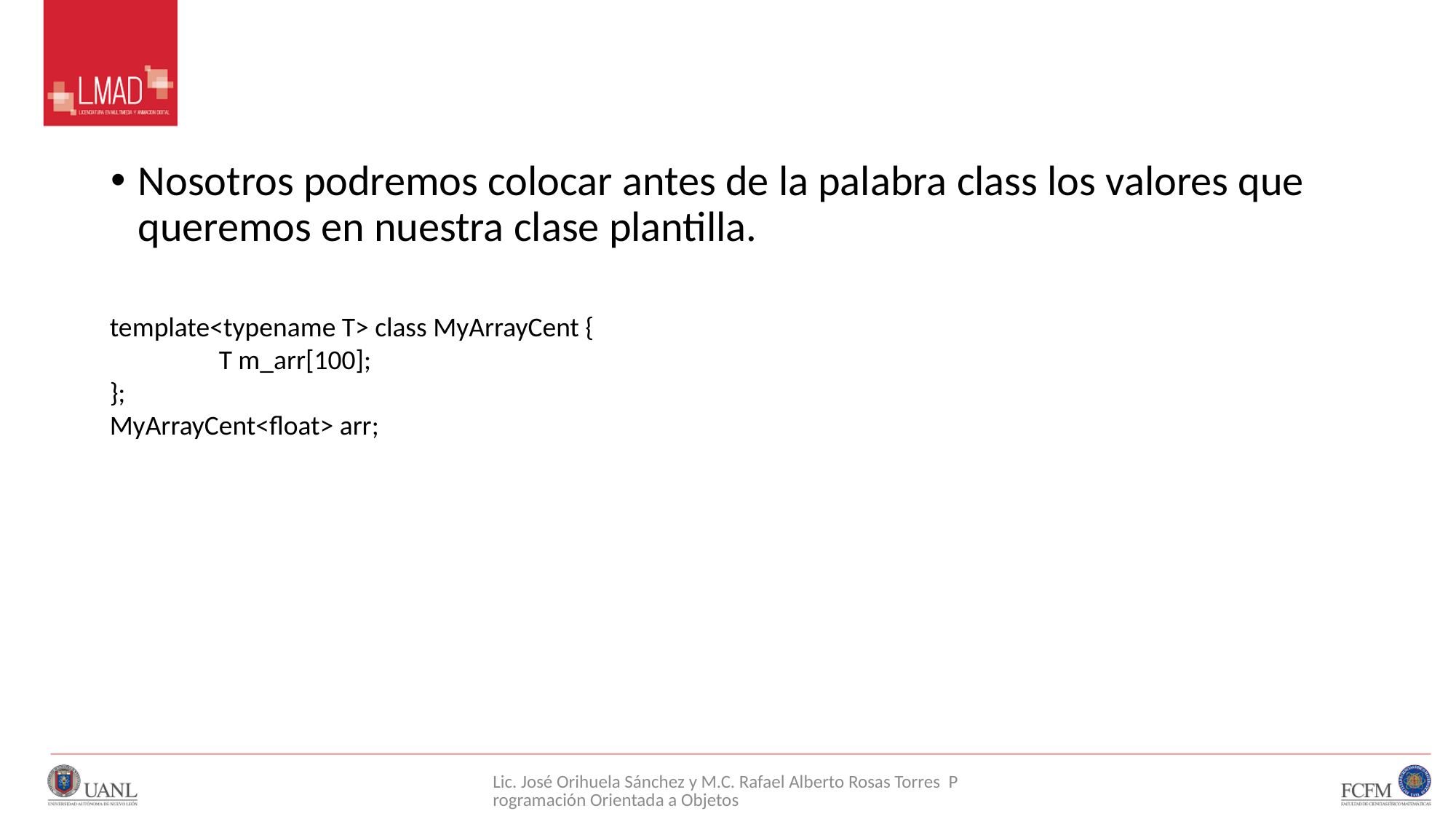

#
Nosotros podremos colocar antes de la palabra class los valores que queremos en nuestra clase plantilla.
template<typename T> class MyArrayCent {
	T m_arr[100];
};
MyArrayCent<float> arr;
Lic. José Orihuela Sánchez y M.C. Rafael Alberto Rosas Torres  Programación Orientada a Objetos